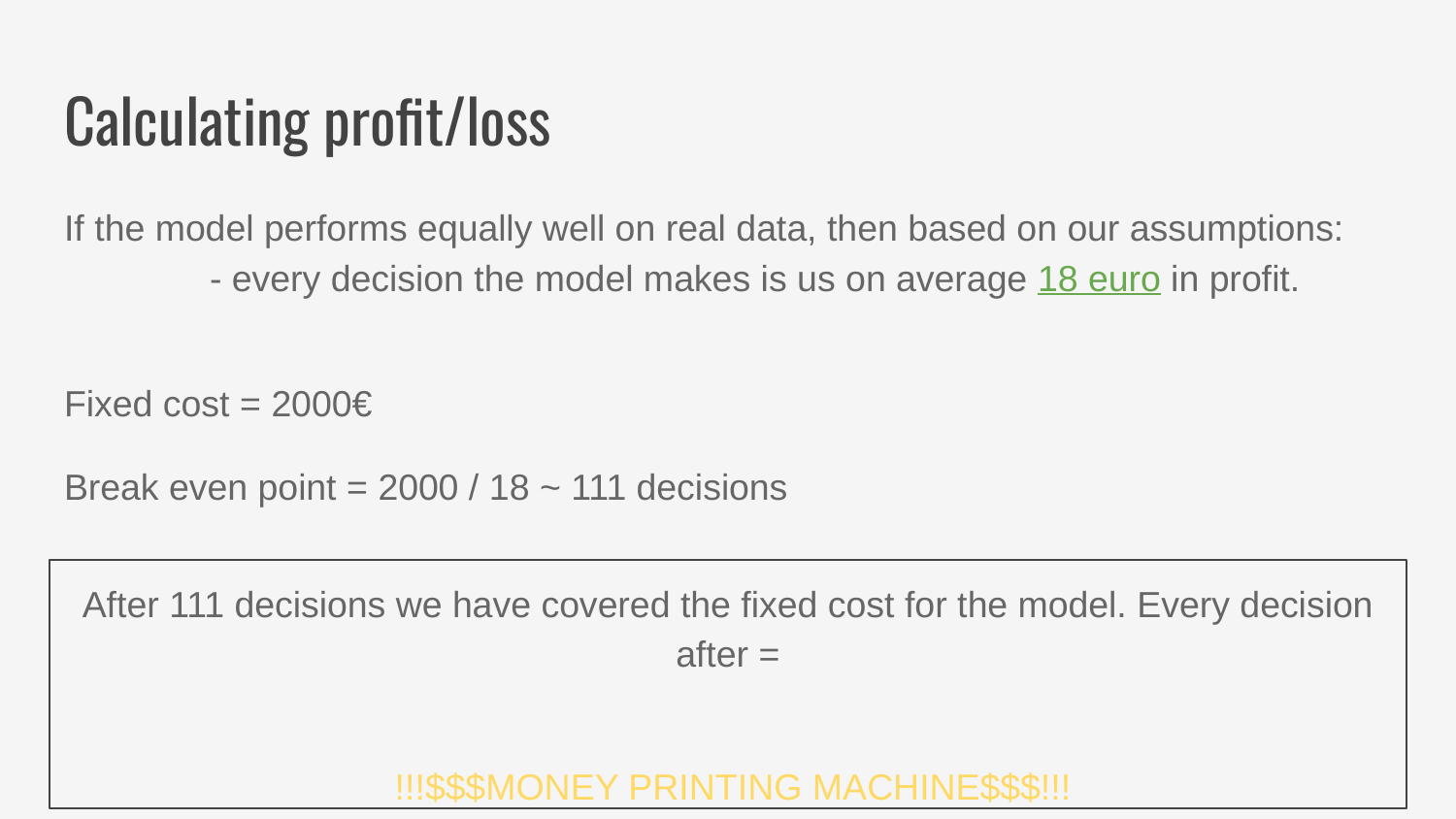

# Calculating profit/loss
If the model performs equally well on real data, then based on our assumptions:
	- every decision the model makes is us on average 18 euro in profit.
Fixed cost = 2000€
Break even point = 2000 / 18 ~ 111 decisions

After 111 decisions we have covered the fixed cost for the model. Every decision after =
 !!!$$$MONEY PRINTING MACHINE$$$!!!